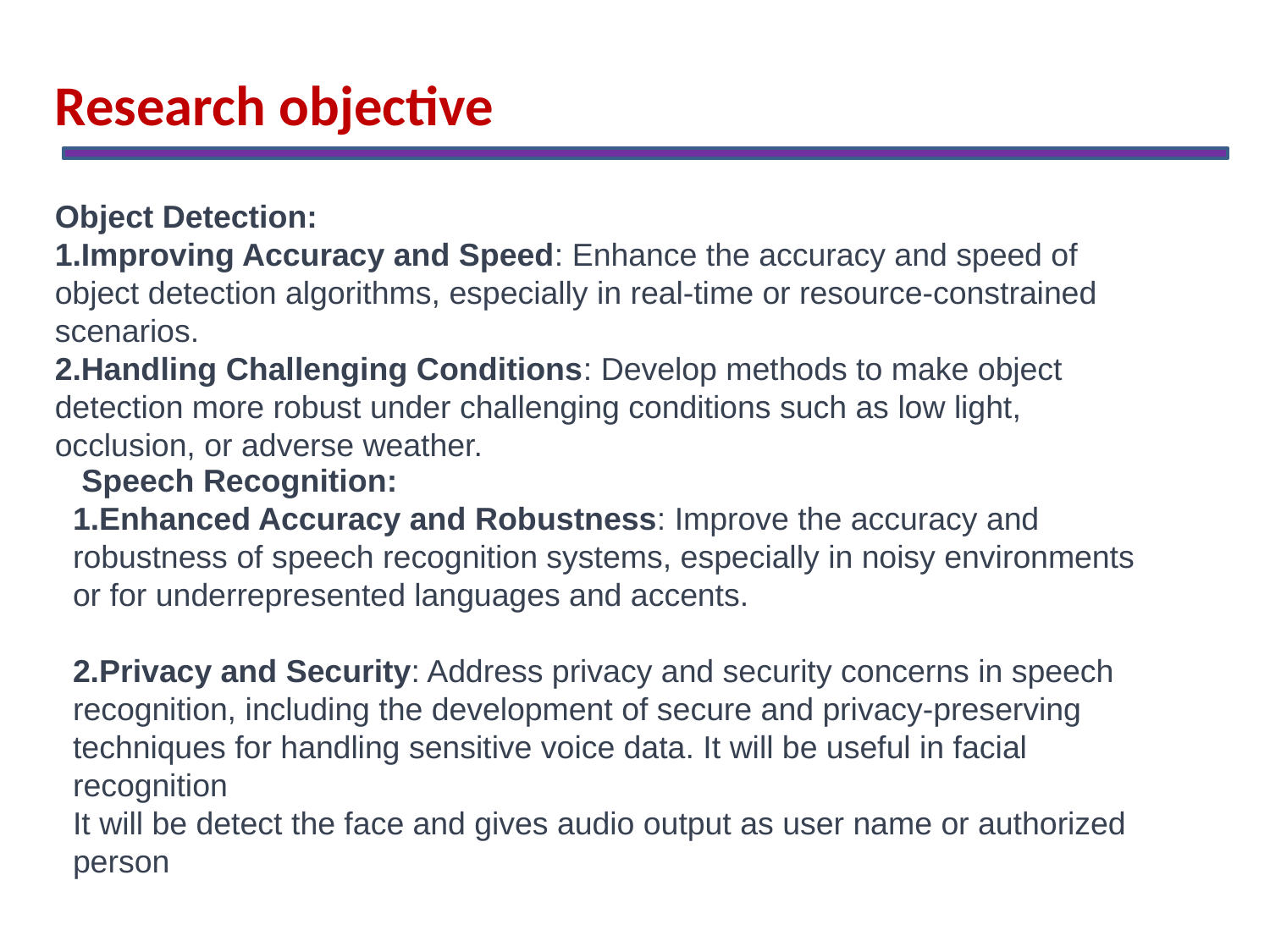

Research objective

Object Detection:
Improving Accuracy and Speed: Enhance the accuracy and speed of object detection algorithms, especially in real-time or resource-constrained scenarios.
Handling Challenging Conditions: Develop methods to make object detection more robust under challenging conditions such as low light, occlusion, or adverse weather.

 Speech Recognition:
Enhanced Accuracy and Robustness: Improve the accuracy and robustness of speech recognition systems, especially in noisy environments or for underrepresented languages and accents.

2.Privacy and Security: Address privacy and security concerns in speech recognition, including the development of secure and privacy-preserving techniques for handling sensitive voice data. It will be useful in facial recognition
It will be detect the face and gives audio output as user name or authorized person